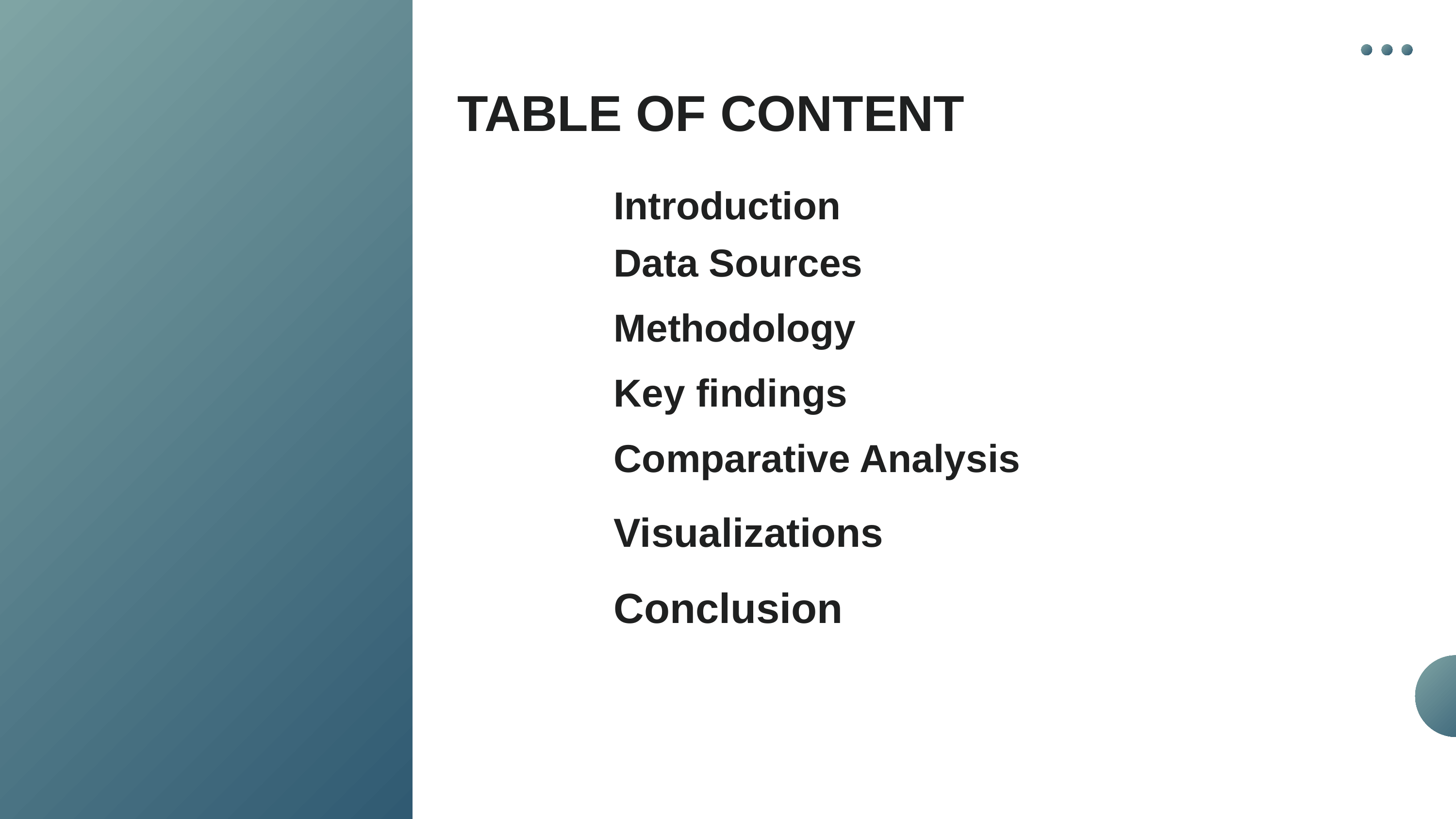

TABLE OF CONTENT
Introduction
Data Sources
Methodology
Key findings
Comparative Analysis
Visualizations
Conclusion